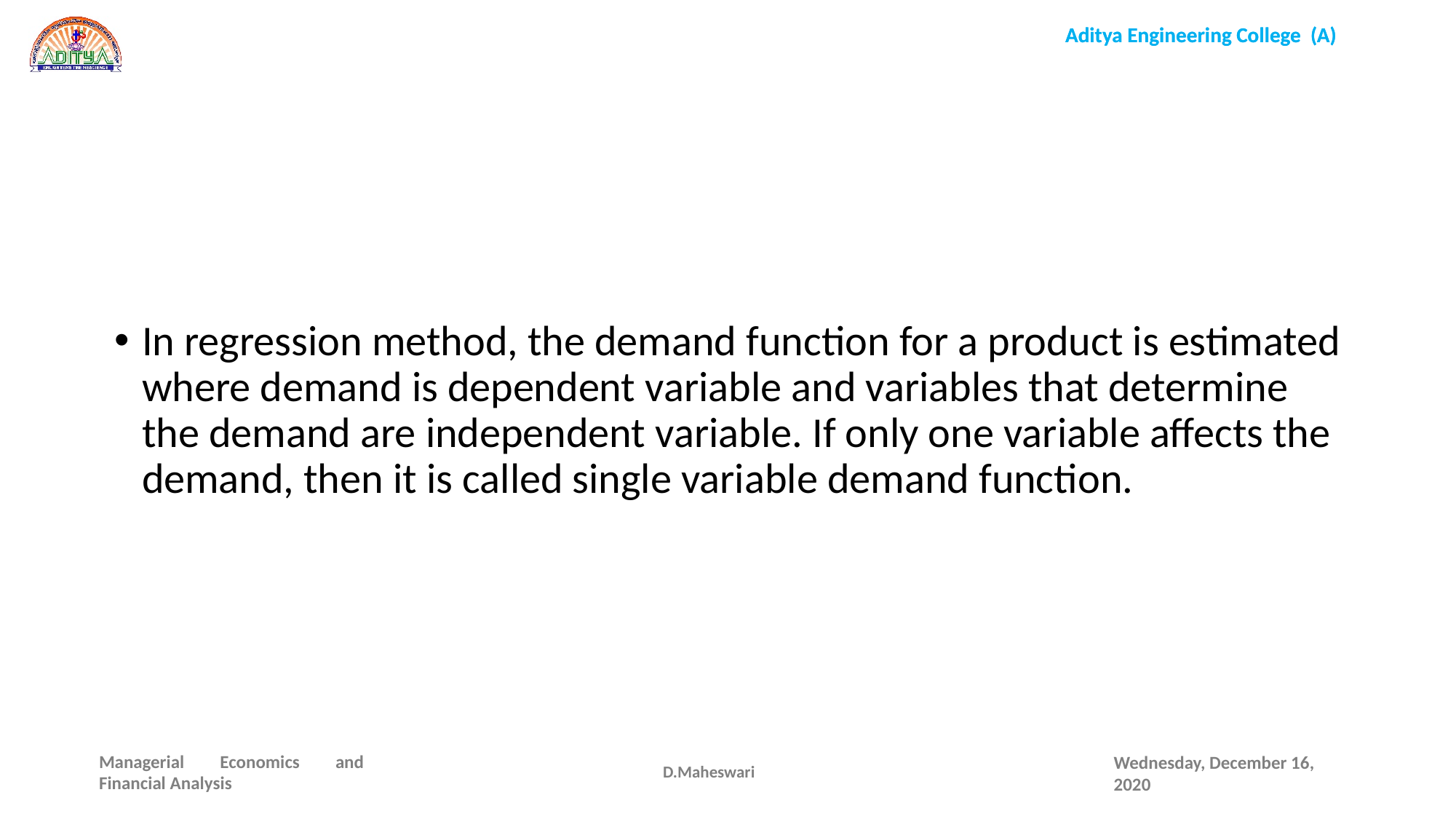

In regression method, the demand function for a product is estimated where demand is dependent variable and variables that determine the demand are independent variable. If only one variable affects the demand, then it is called single variable demand function.
D.Maheswari
Wednesday, December 16, 2020